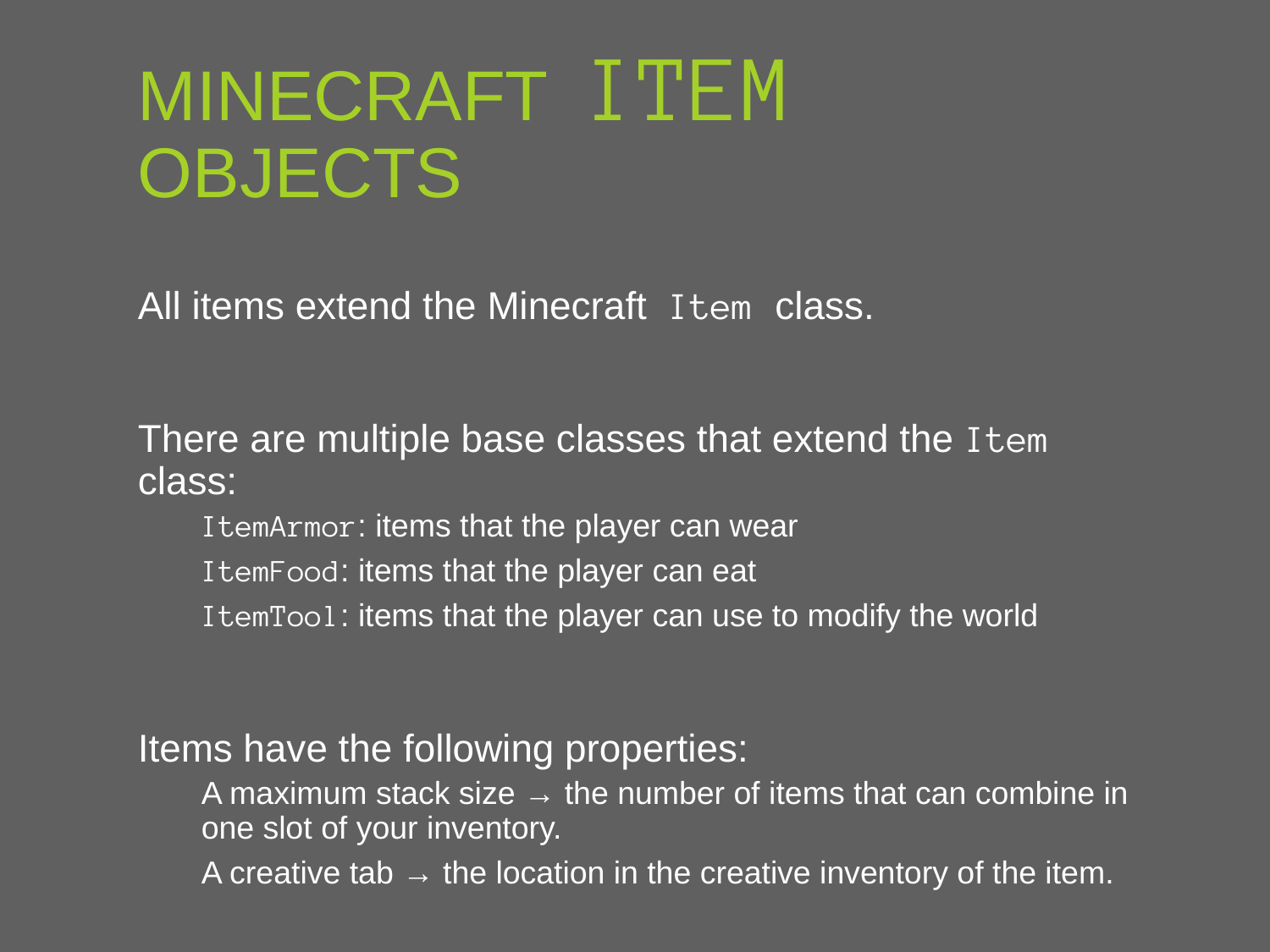

# Minecraft  Item  Objects
All items extend the Minecraft  Item  class.

There are multiple base classes that extend the Item class:
ItemArmor: items that the player can wear
ItemFood: items that the player can eat
ItemTool: items that the player can use to modify the world

Items have the following properties:
A maximum stack size → the number of items that can combine in one slot of your inventory.
A creative tab → the location in the creative inventory of the item.